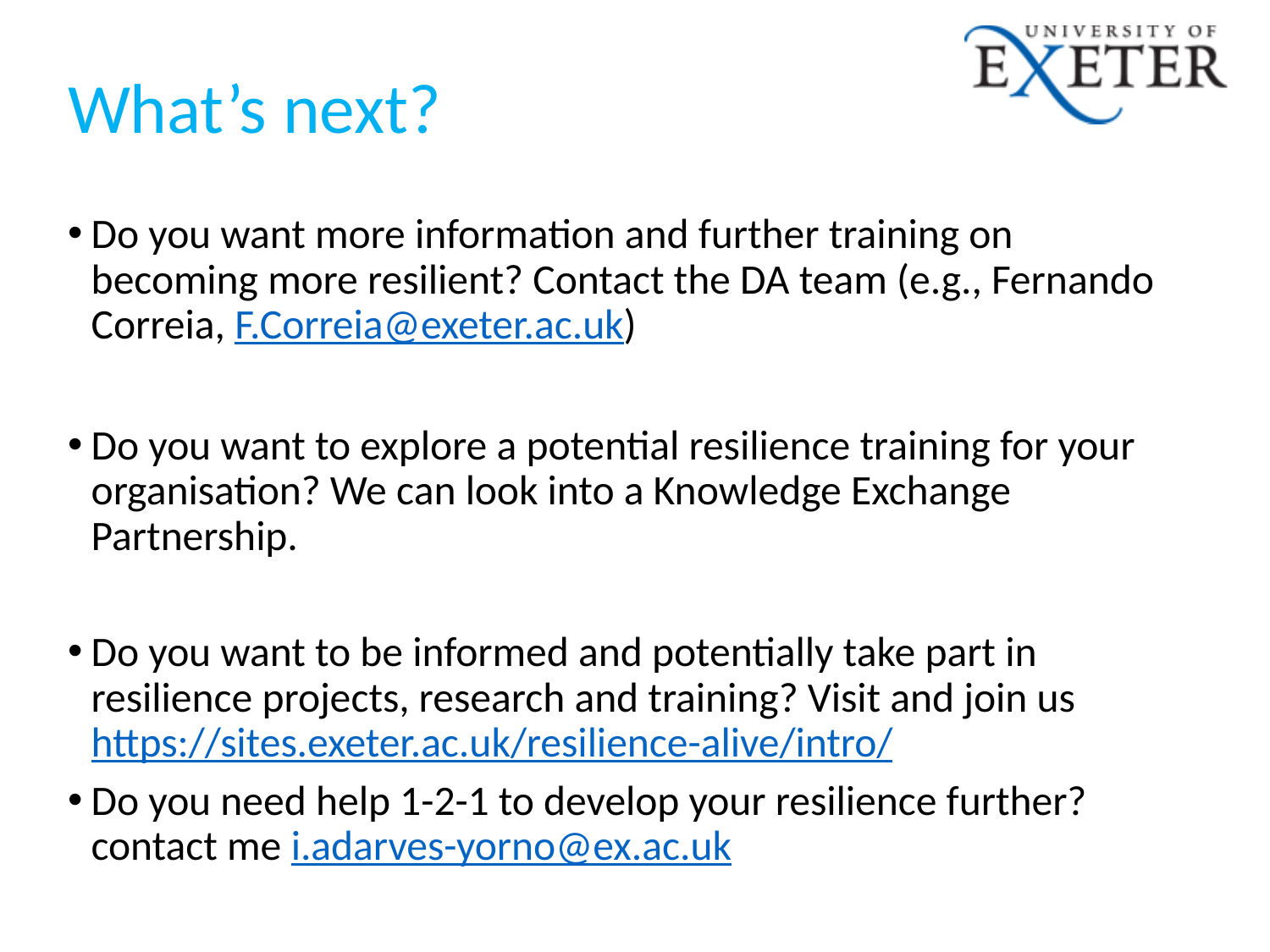

# What’s next?
Do you want more information and further training on becoming more resilient? Contact the DA team (e.g., Fernando Correia, F.Correia@exeter.ac.uk)

Do you want to explore a potential resilience training for your organisation? We can look into a Knowledge Exchange Partnership.

Do you want to be informed and potentially take part in resilience projects, research and training? Visit and join us  https://sites.exeter.ac.uk/resilience-alive/intro/
Do you need help 1-2-1 to develop your resilience further? contact me i.adarves-yorno@ex.ac.uk